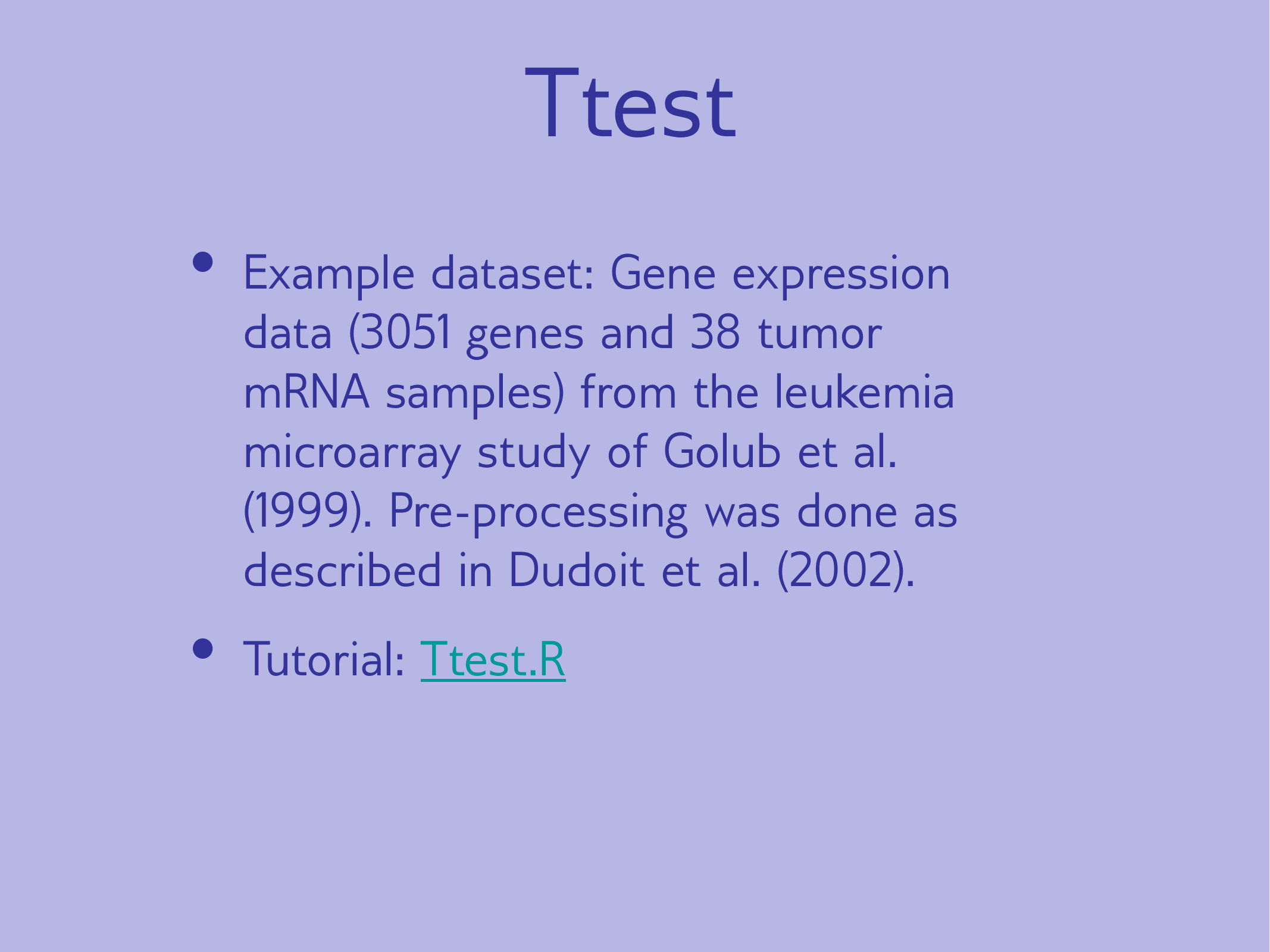

# Ttest
Example dataset: Gene expression data (3051 genes and 38 tumor mRNA samples) from the leukemia microarray study of Golub et al. (1999). Pre-processing was done as described in Dudoit et al. (2002).
Tutorial: Ttest.R